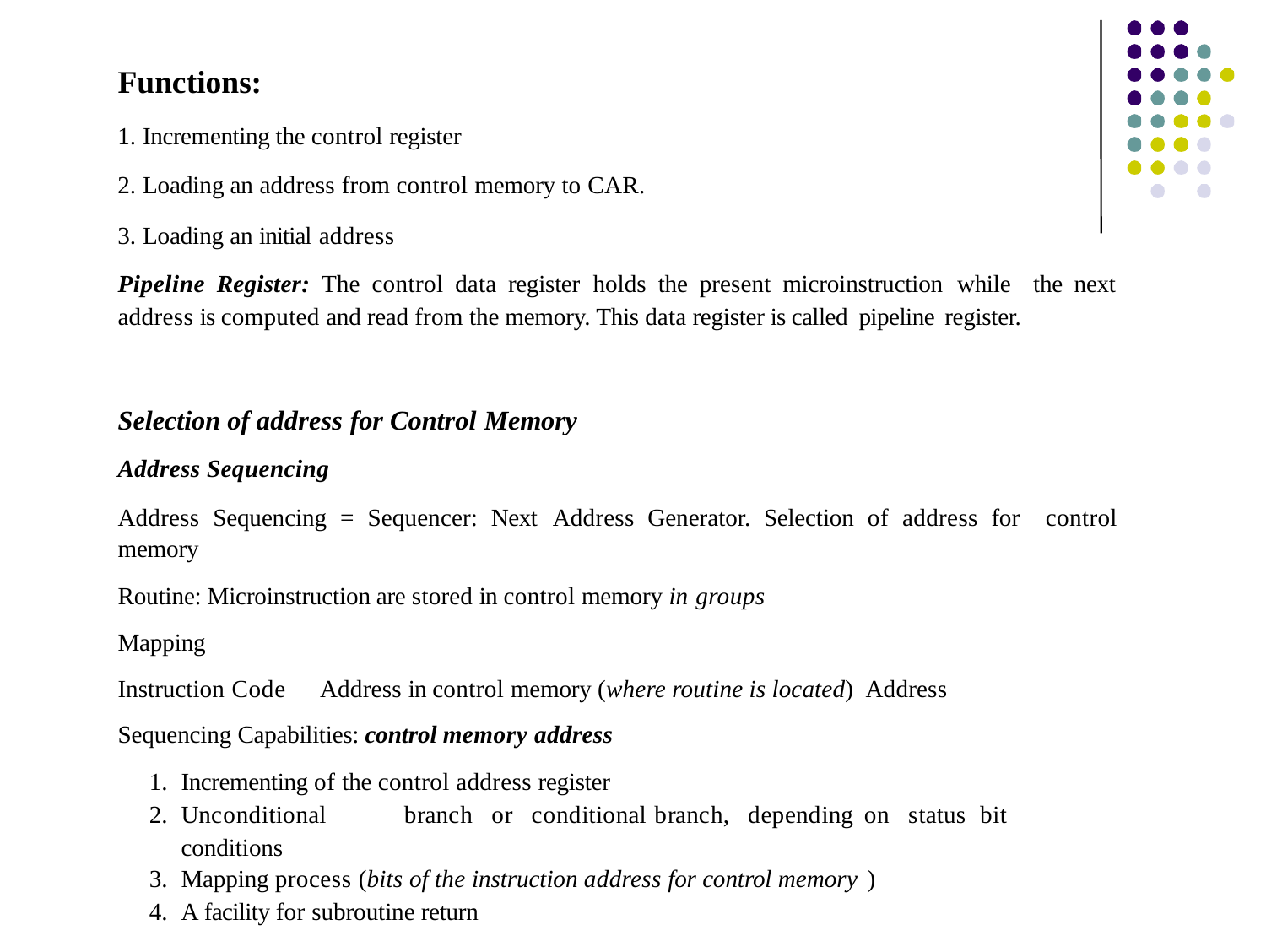

Functions:
Incrementing the control register
Loading an address from control memory to CAR.
Loading an initial address
Pipeline Register: The control data register holds the present microinstruction while  the next address is computed and read from the memory. This data register is called  pipeline register.

Selection of address for Control Memory
Address Sequencing
Address Sequencing = Sequencer: Next Address Generator. Selection of address for  control memory
Routine: Microinstruction are stored in control memory in groups
Mapping
Instruction Code	Address in control memory (where routine is located)  Address Sequencing Capabilities: control memory address
Incrementing of the control address register
Unconditional	branch   or   conditional	branch,   depending	on   status	bit  conditions
Mapping process (bits of the instruction address for control memory )
A facility for subroutine return